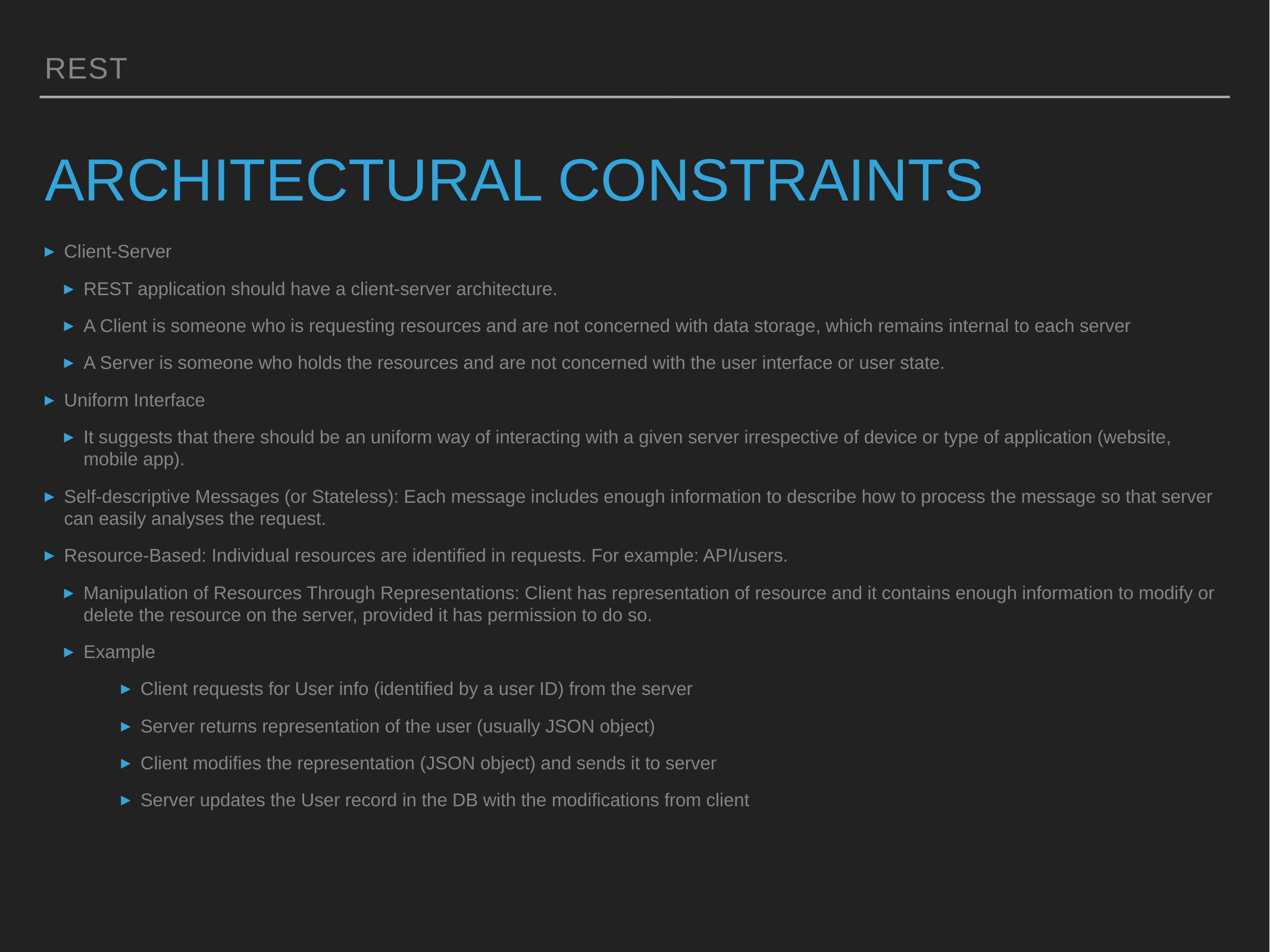

Rest
# Architectural constraints
Client-Server
REST application should have a client-server architecture.
A Client is someone who is requesting resources and are not concerned with data storage, which remains internal to each server
A Server is someone who holds the resources and are not concerned with the user interface or user state.
Uniform Interface
It suggests that there should be an uniform way of interacting with a given server irrespective of device or type of application (website, mobile app).
Self-descriptive Messages (or Stateless): Each message includes enough information to describe how to process the message so that server can easily analyses the request.
Resource-Based: Individual resources are identified in requests. For example: API/users.
Manipulation of Resources Through Representations: Client has representation of resource and it contains enough information to modify or delete the resource on the server, provided it has permission to do so.
Example
Client requests for User info (identified by a user ID) from the server
Server returns representation of the user (usually JSON object)
Client modifies the representation (JSON object) and sends it to server
Server updates the User record in the DB with the modifications from client